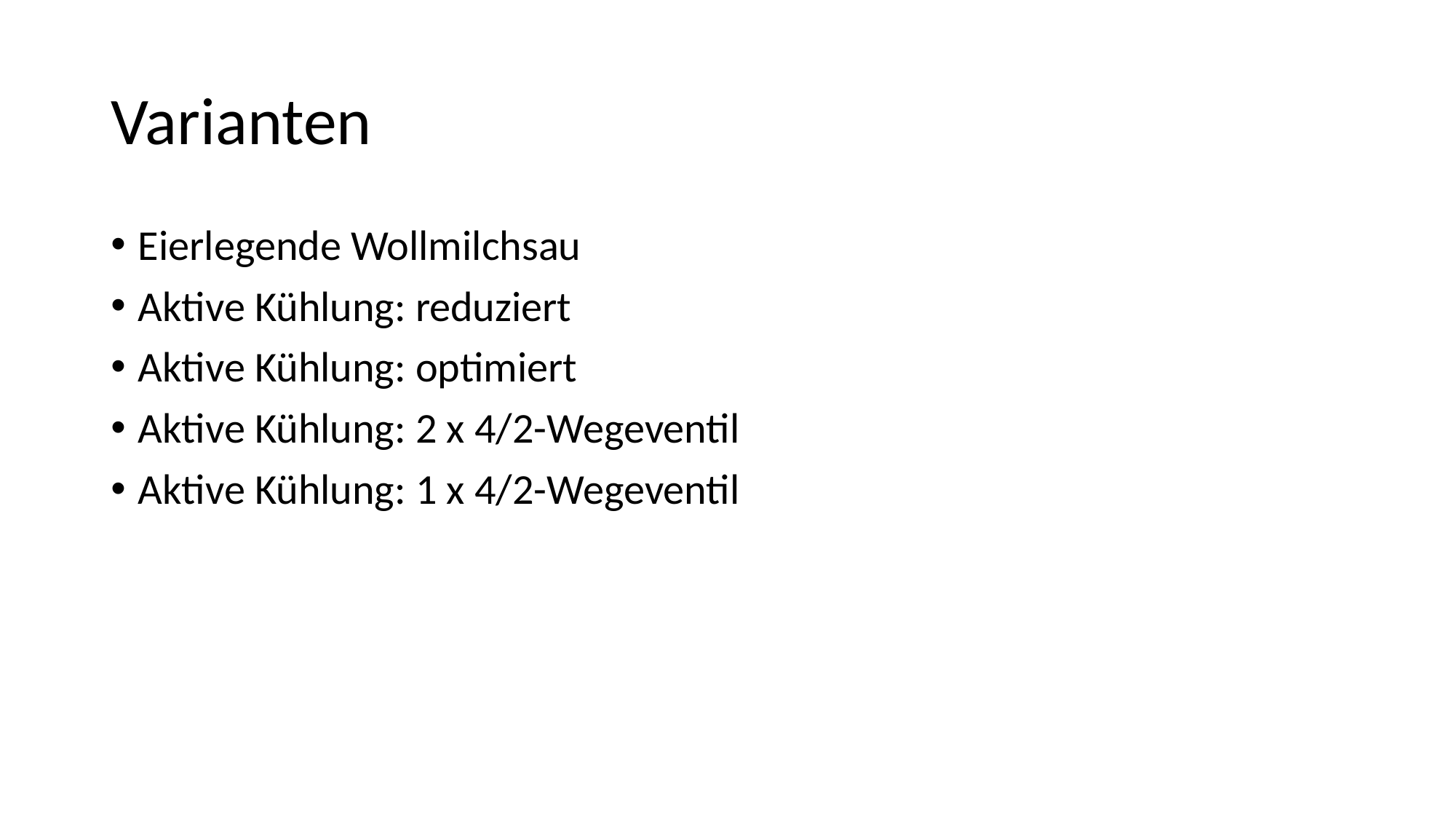

# Varianten
Eierlegende Wollmilchsau
Aktive Kühlung: reduziert
Aktive Kühlung: optimiert
Aktive Kühlung: 2 x 4/2-Wegeventil
Aktive Kühlung: 1 x 4/2-Wegeventil